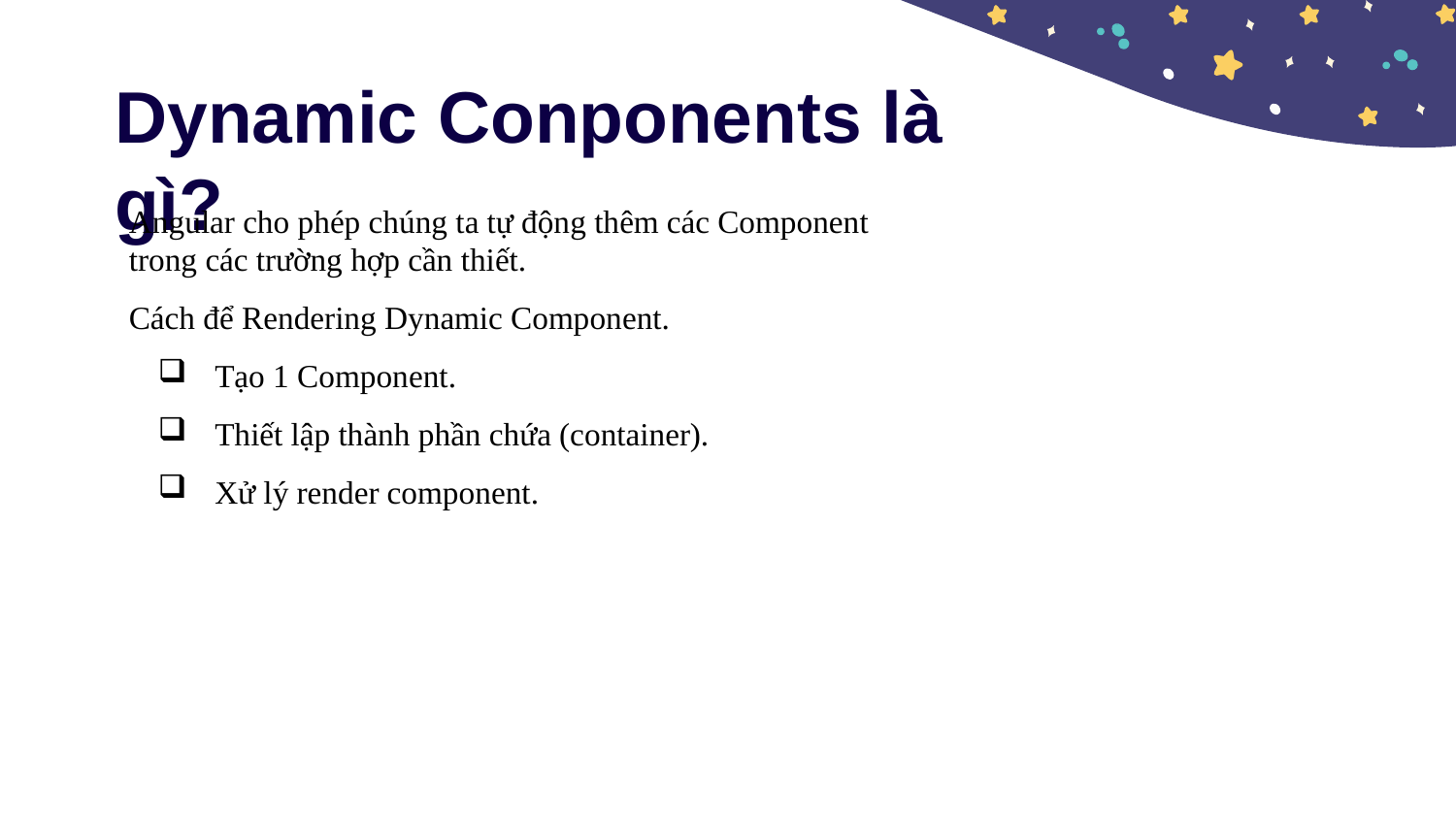

# Dynamic Conponents là gì?
Angular cho phép chúng ta tự động thêm các Component trong các trường hợp cần thiết.
Cách để Rendering Dynamic Component.
Tạo 1 Component.
Thiết lập thành phần chứa (container).
Xử lý render component.